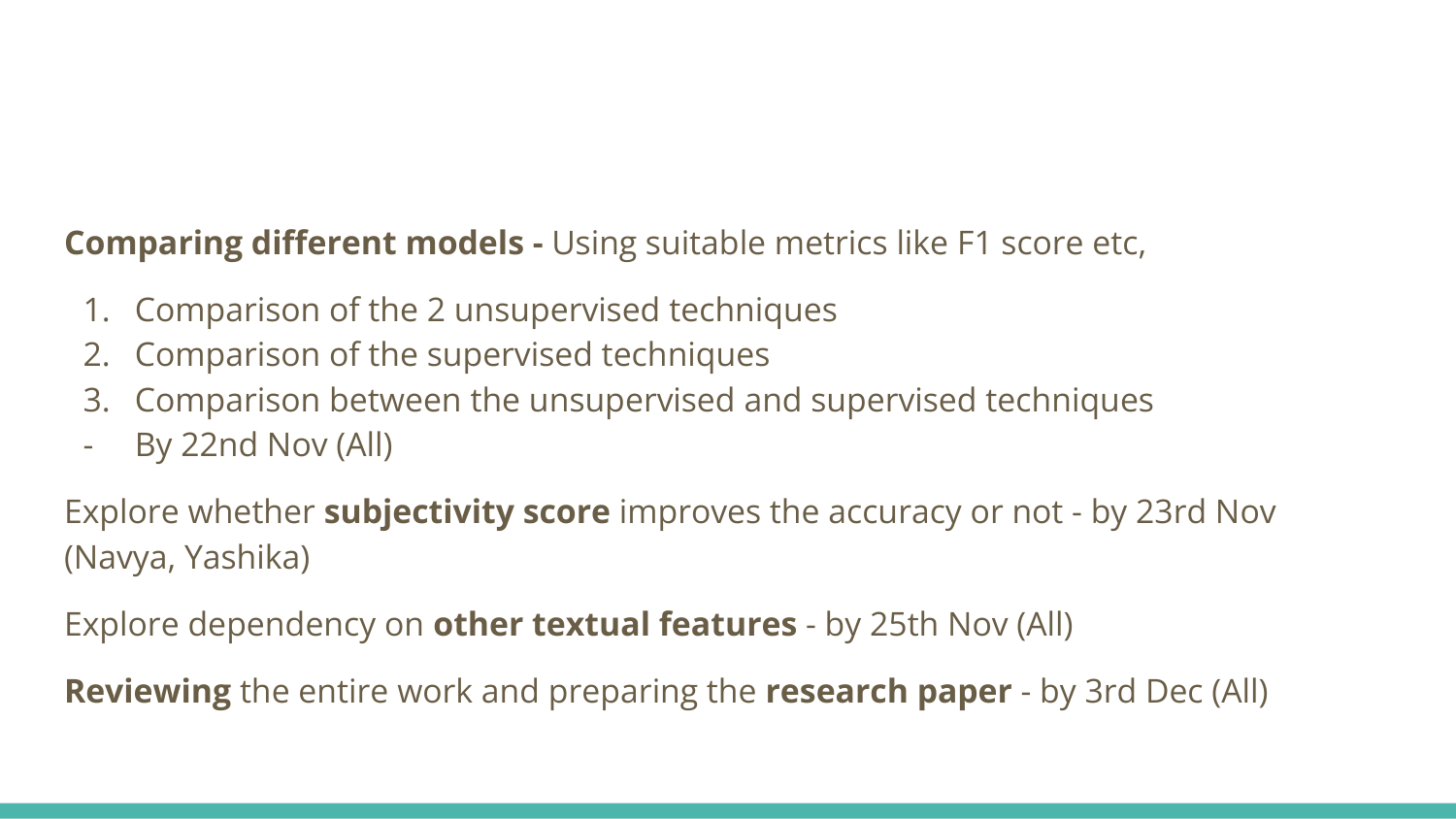

Comparing different models - Using suitable metrics like F1 score etc,
Comparison of the 2 unsupervised techniques
Comparison of the supervised techniques
Comparison between the unsupervised and supervised techniques
By 22nd Nov (All)
Explore whether subjectivity score improves the accuracy or not - by 23rd Nov (Navya, Yashika)
Explore dependency on other textual features - by 25th Nov (All)
Reviewing the entire work and preparing the research paper - by 3rd Dec (All)